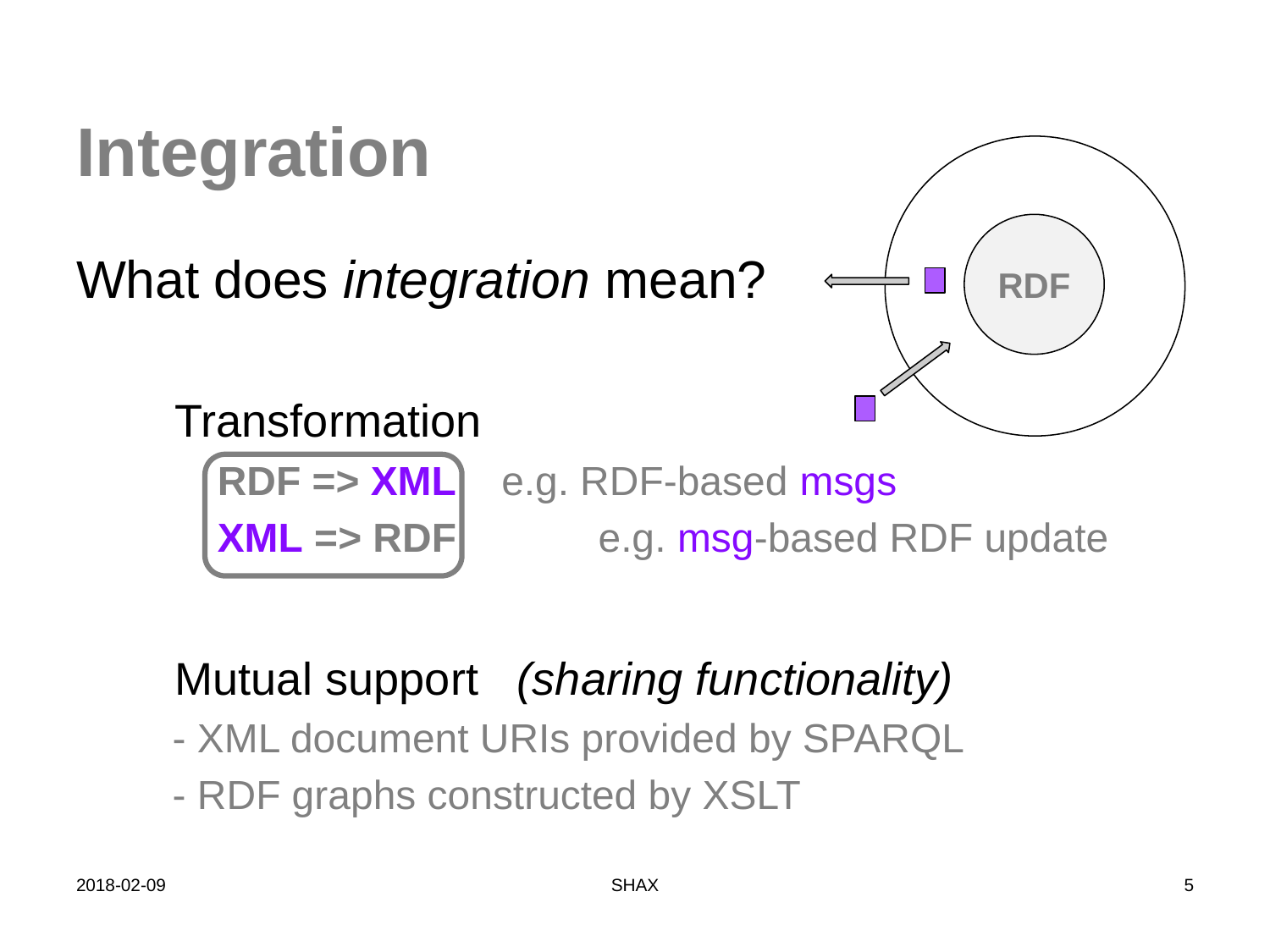

# Integration

RDF
What does integration mean?

    Transformation
    RDF => XML    e.g. RDF-based msgs
    XML => RDF	    e.g. msg-based RDF update

    Mutual support   (sharing functionality)
- XML document URIs provided by SPARQL
- RDF graphs constructed by XSLT

2018-02-09
SHAX
5